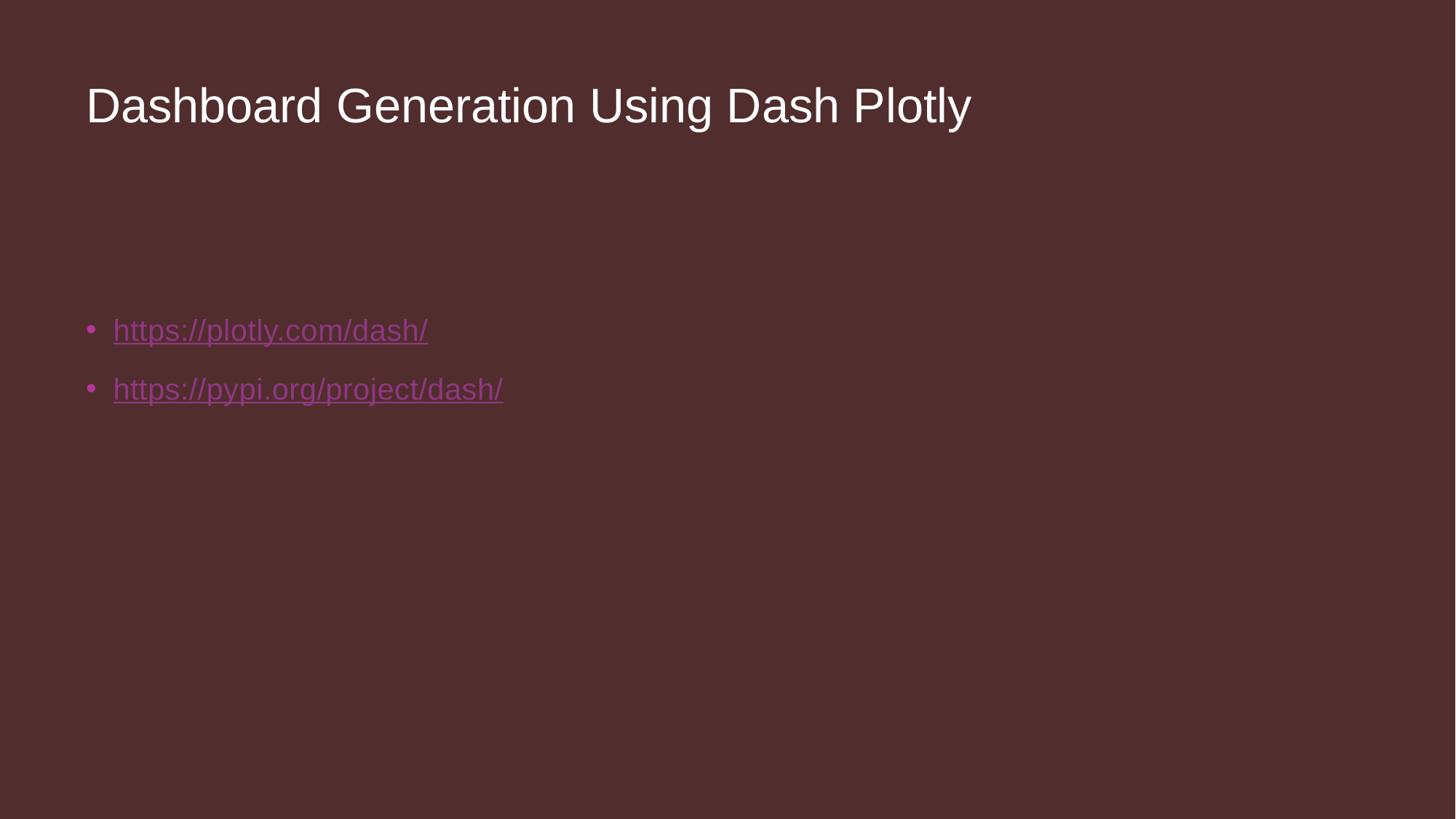

# Dashboard Generation Using Dash Plotly
https://plotly.com/dash/
https://pypi.org/project/dash/